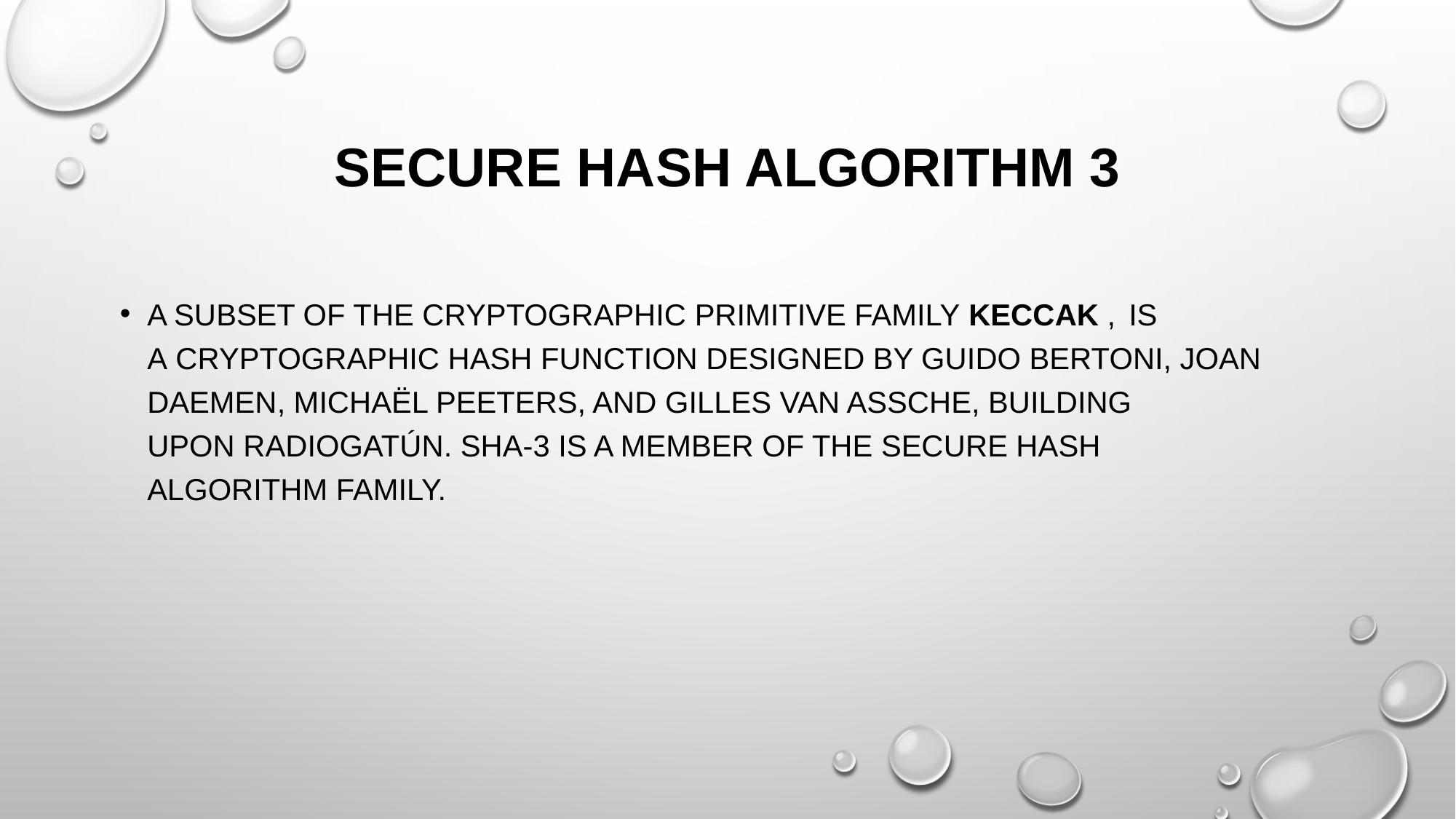

# Secure Hash Algorithm 3
a subset of the cryptographic primitive family Keccak ,  is a cryptographic hash function designed by Guido Bertoni, Joan Daemen, Michaël Peeters, and Gilles Van Assche, building upon RadioGatún. SHA-3 is a member of the Secure Hash Algorithm family.